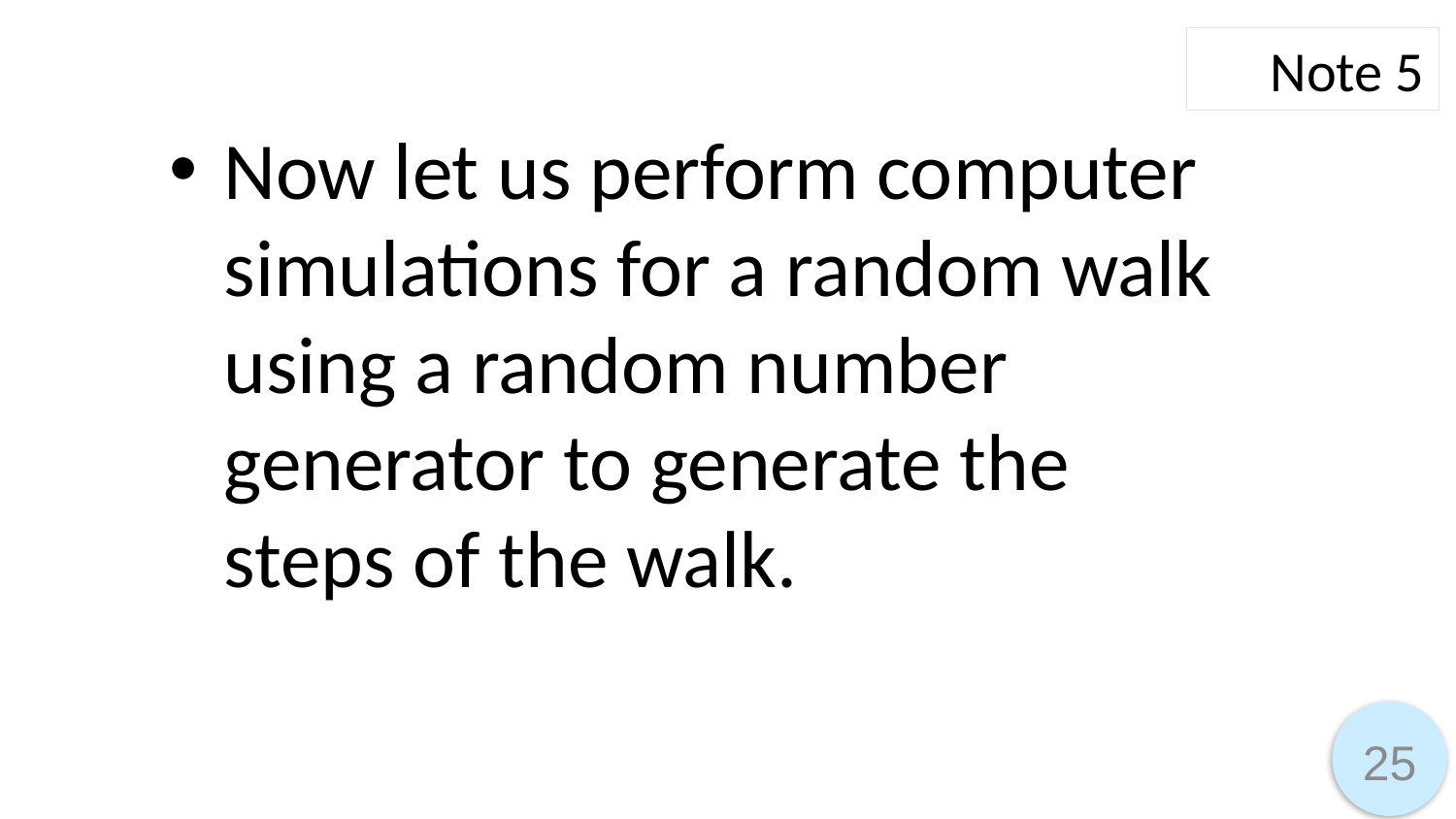

Note 5
Now let us perform computer simulations for a random walk using a random number generator to generate the steps of the walk.
25